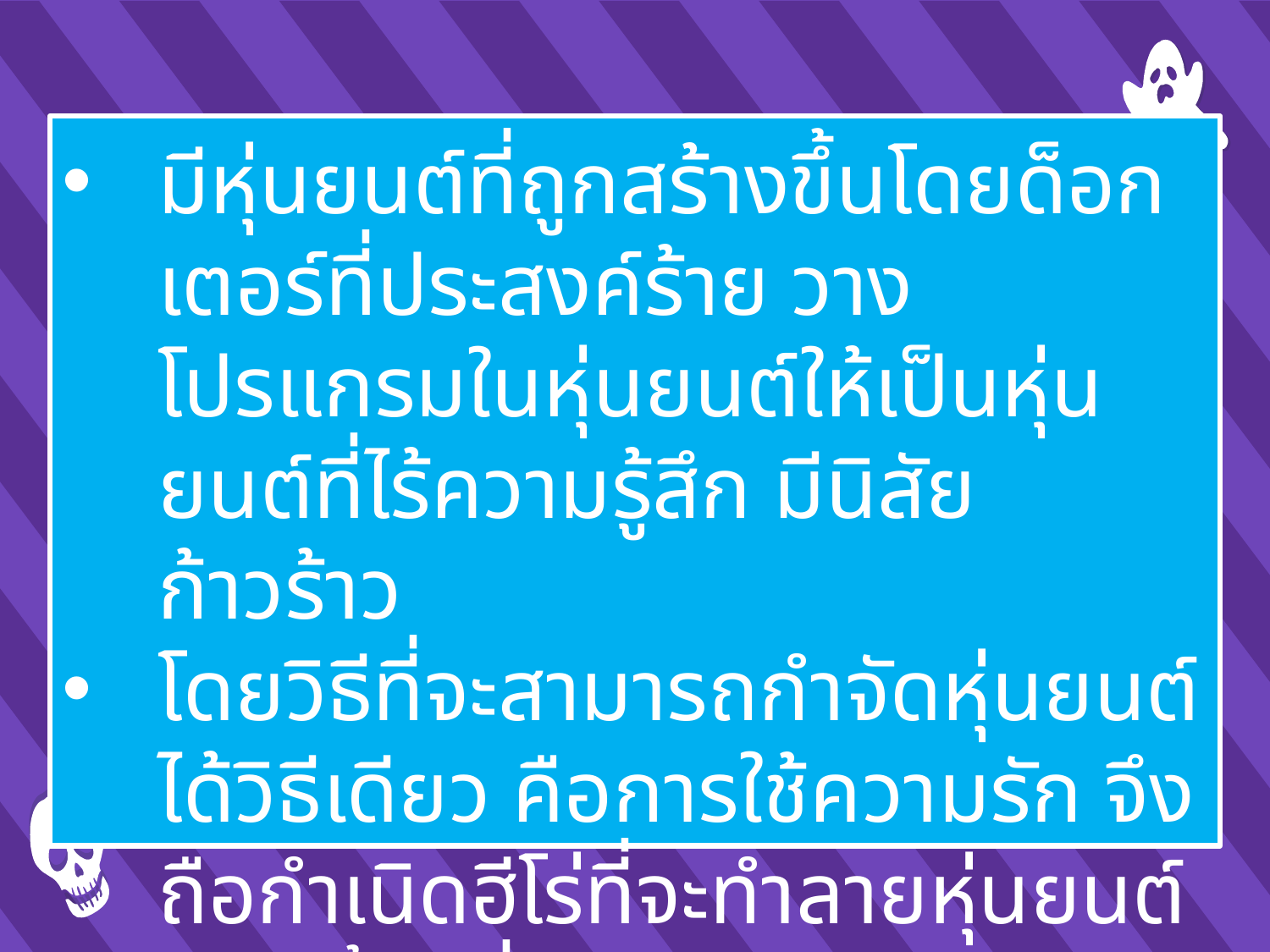

มีหุ่นยนต์ที่ถูกสร้างขึ้นโดยด็อกเตอร์ที่ประสงค์ร้าย วางโปรแกรมในหุ่นยนต์ให้เป็นหุ่นยนต์ที่ไร้ความรู้สึก มีนิสัยก้าวร้าว
โดยวิธีที่จะสามารถกำจัดหุ่นยนต์ได้วิธีเดียว คือการใช้ความรัก จึงถือกำเนิดฮีโร่ที่จะทำลายหุ่นยนต์เหล่านั้น เพื่อความสงบสุขของมวลมนุษยชาติ